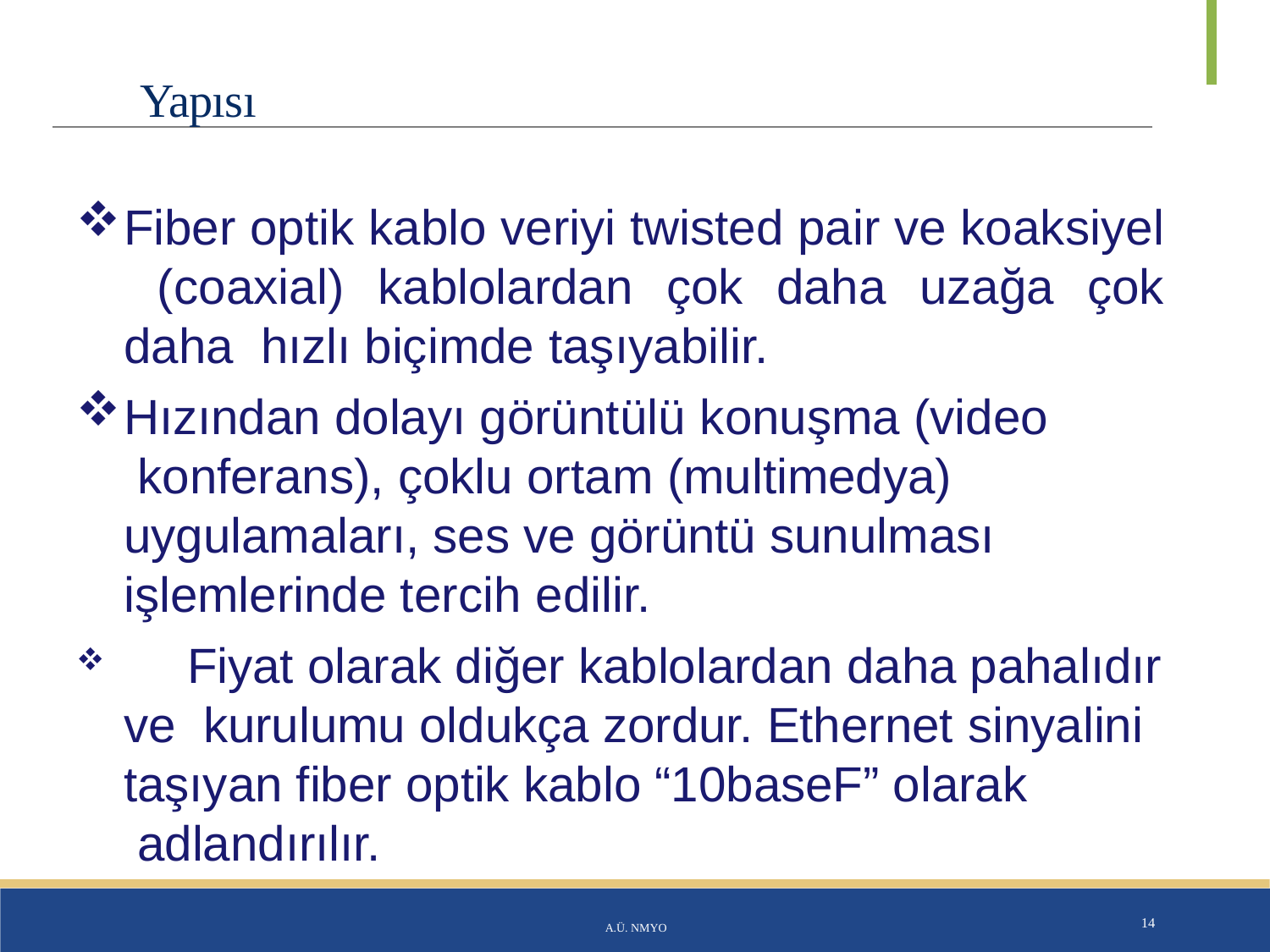

# Yapısı
Fiber optik kablo veriyi twisted pair ve koaksiyel  (coaxial) kablolardan çok daha uzağa çok daha  hızlı biçimde taşıyabilir.
Hızından dolayı görüntülü konuşma (video  konferans), çoklu ortam (multimedya)  uygulamaları, ses ve görüntü sunulması  işlemlerinde tercih edilir.
	Fiyat olarak diğer kablolardan daha pahalıdır ve  kurulumu oldukça zordur. Ethernet sinyalini
taşıyan fiber optik kablo “10baseF” olarak  adlandırılır.
A.Ü. NMYO
14